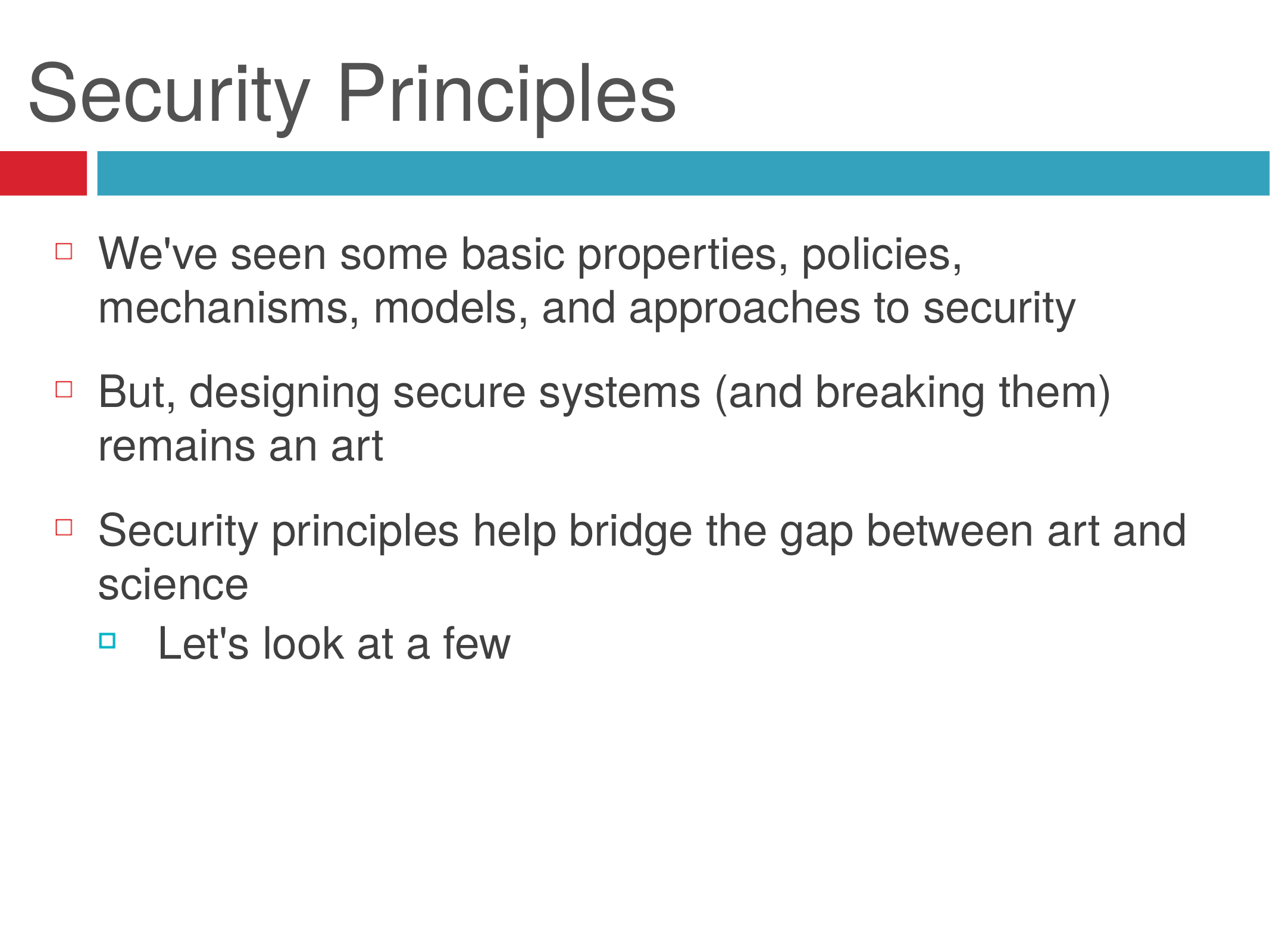

# Security Principles
12
We've seen some basic properties, policies, mechanisms, models, and approaches to security
But, designing secure systems (and breaking them) remains an art
Security principles help bridge the gap between art and science
Let's look at a few